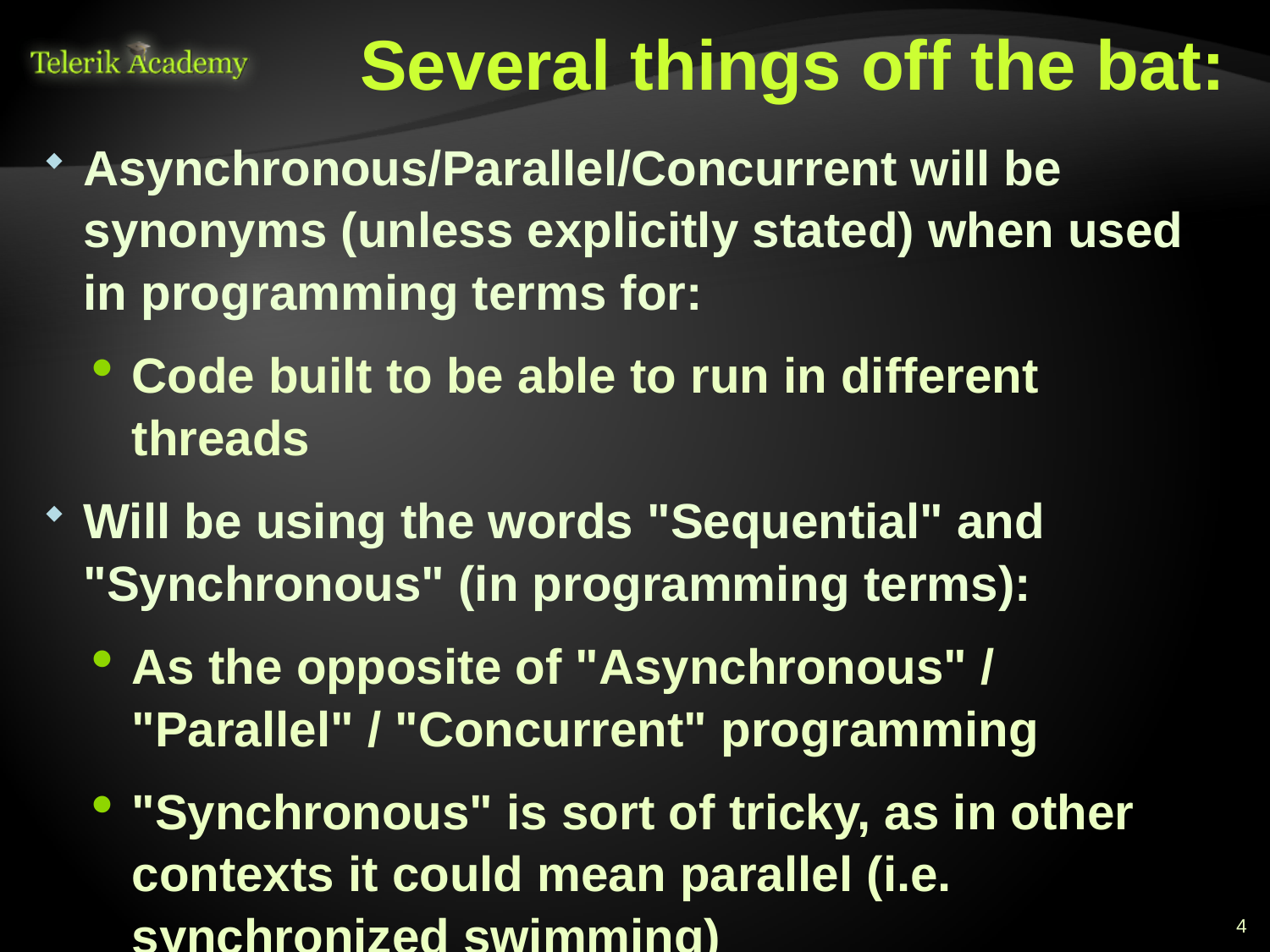

# Several things off the bat:
Asynchronous/Parallel/Concurrent will be synonyms (unless explicitly stated) when used in programming terms for:
Code built to be able to run in different threads
Will be using the words "Sequential" and "Synchronous" (in programming terms):
As the opposite of "Asynchronous" / "Parallel" / "Concurrent" programming
"Synchronous" is sort of tricky, as in other contexts it could mean parallel (i.e. synchronized swimming)

4